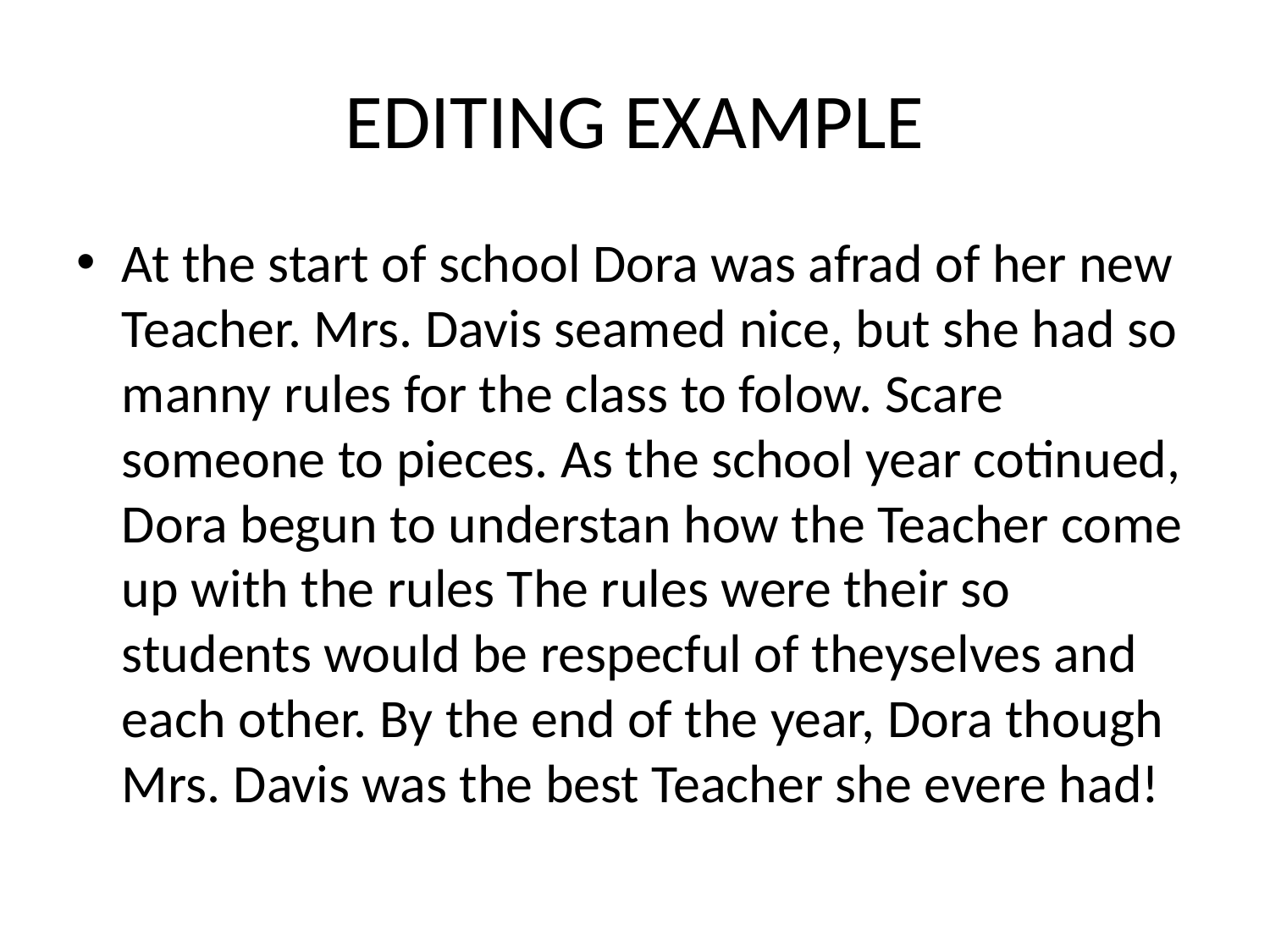

# EDITING EXAMPLE
At the start of school Dora was afrad of her new Teacher. Mrs. Davis seamed nice, but she had so manny rules for the class to folow. Scare someone to pieces. As the school year cotinued, Dora begun to understan how the Teacher come up with the rules The rules were their so students would be respecful of theyselves and each other. By the end of the year, Dora though Mrs. Davis was the best Teacher she evere had!